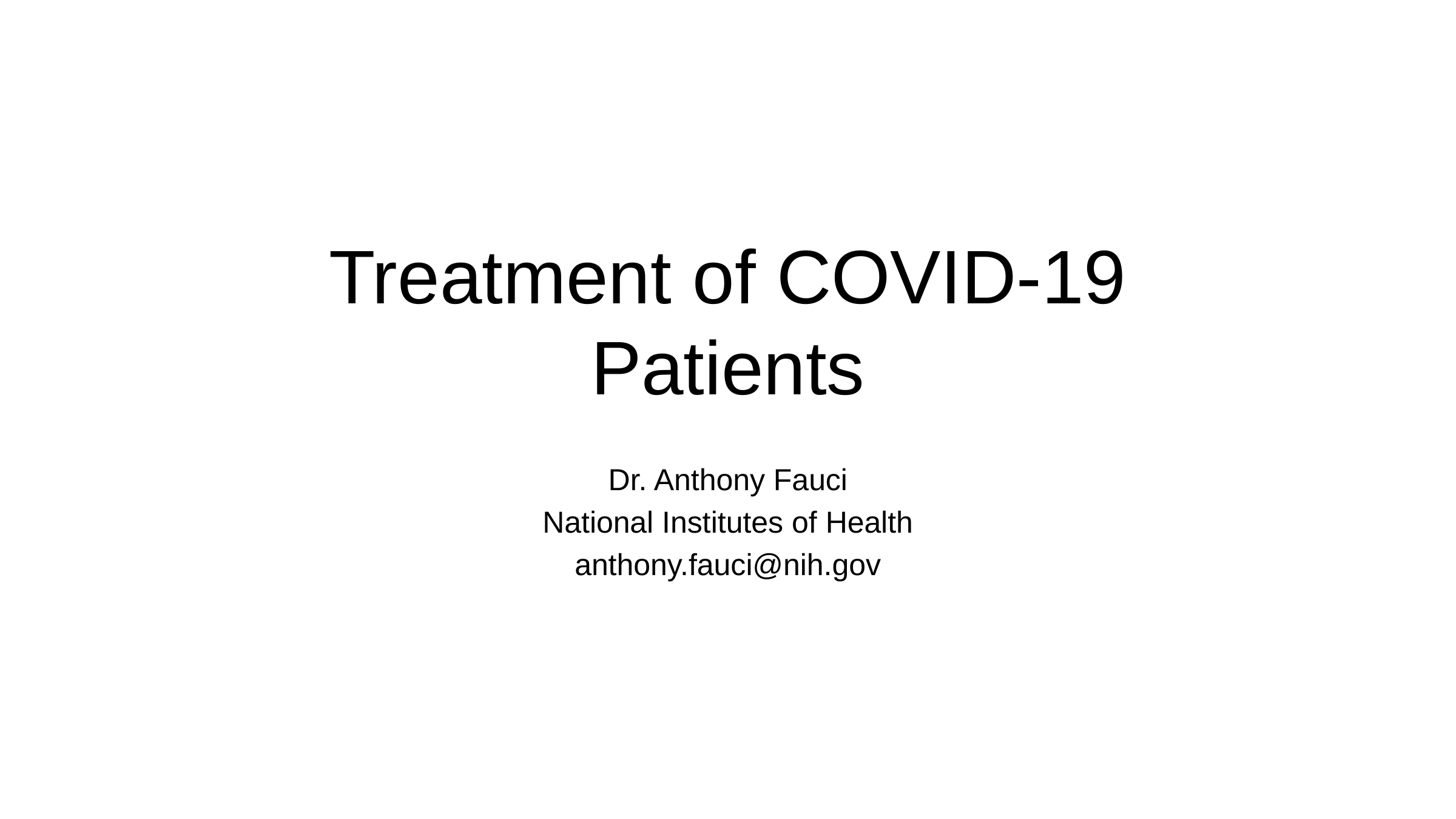

# Treatment of COVID-19 Patients
Dr. Anthony Fauci
National Institutes of Health
anthony.fauci@nih.gov